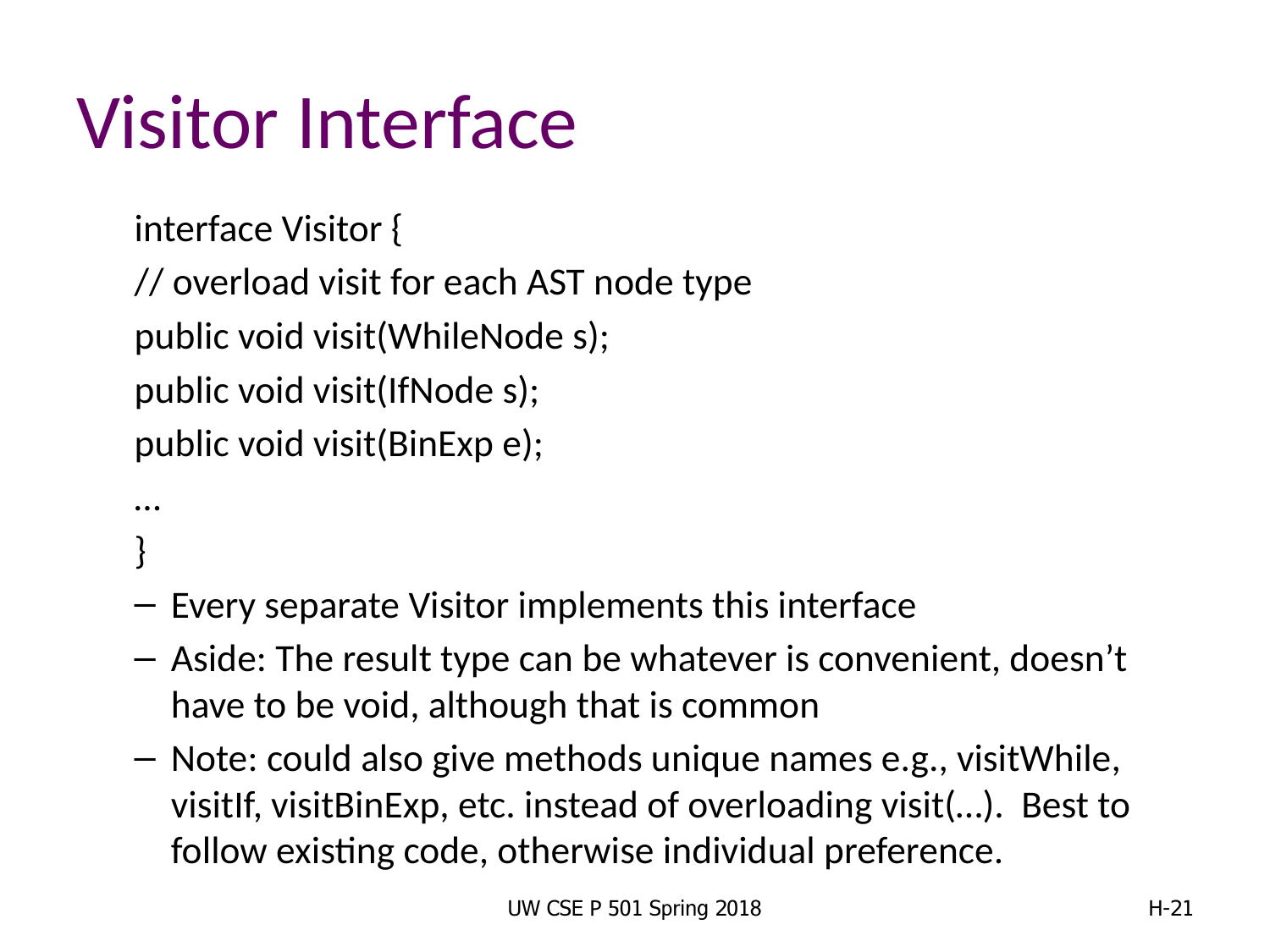

# Visitor Interface
interface Visitor {
	// overload visit for each AST node type
	public void visit(WhileNode s);
	public void visit(IfNode s);
	public void visit(BinExp e);
	…
}
Every separate Visitor implements this interface
Aside: The result type can be whatever is convenient, doesn’t have to be void, although that is common
Note: could also give methods unique names e.g., visitWhile, visitIf, visitBinExp, etc. instead of overloading visit(…).  Best to follow existing code, otherwise individual preference.
UW CSE P 501 Spring 2018
H-21